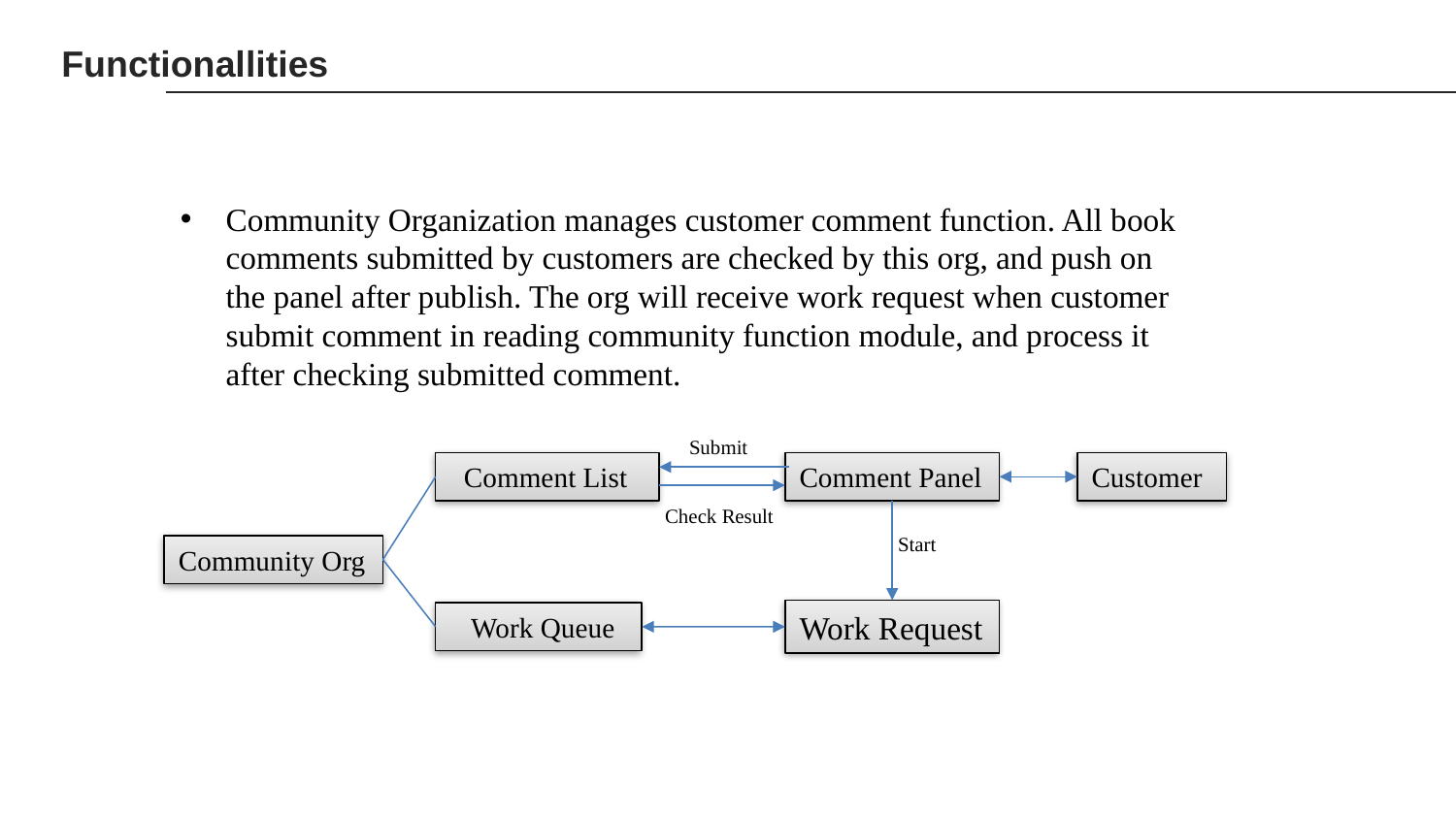

Functionallities
Community Organization manages customer comment function. All book comments submitted by customers are checked by this org, and push on the panel after publish. The org will receive work request when customer submit comment in reading community function module, and process it after checking submitted comment.
Submit
Comment Panel
Customer
  Comment List
Check Result
Start
Community Org
Work Request
   Work Queue